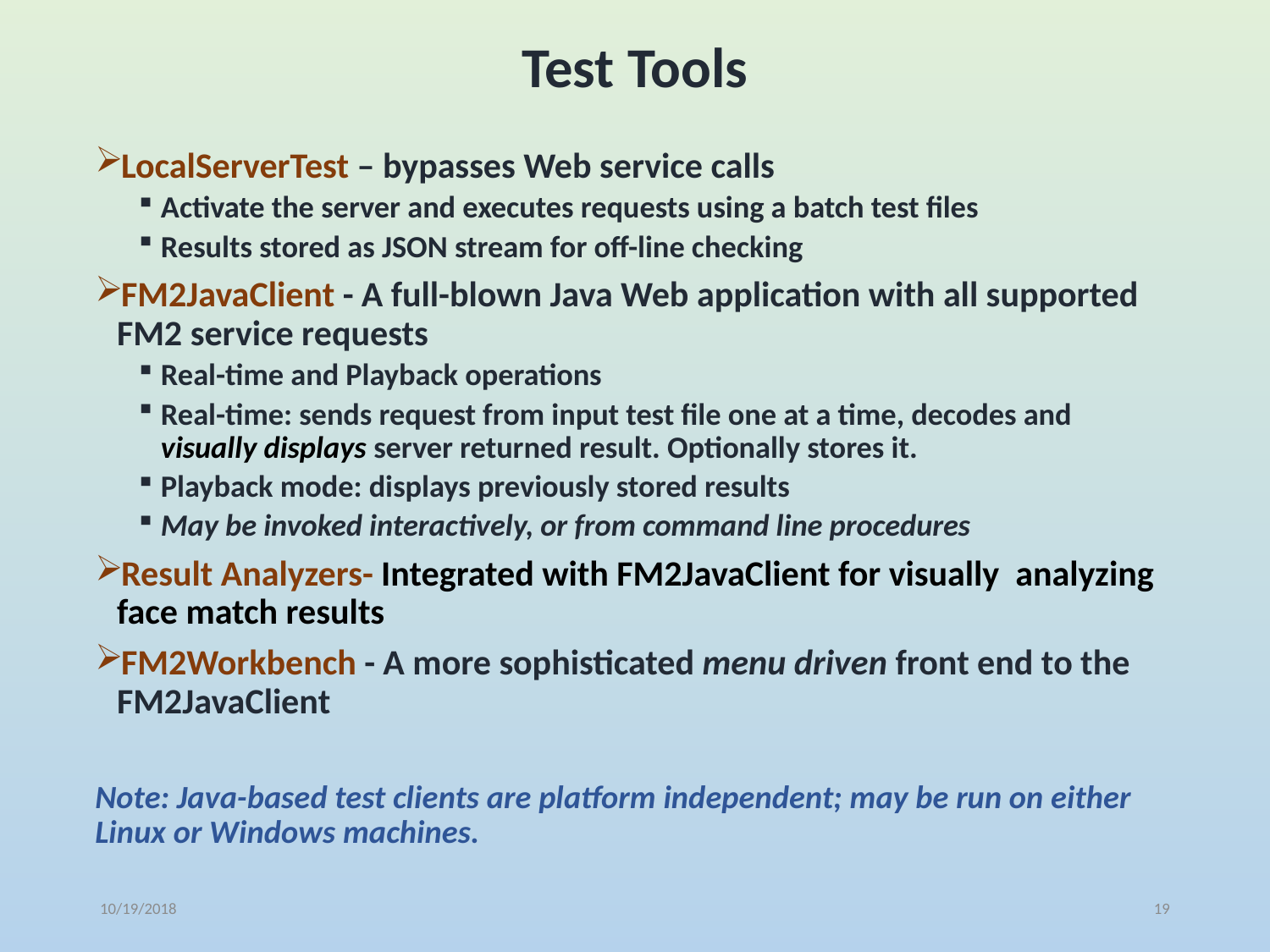

# Test Tools
LocalServerTest – bypasses Web service calls
Activate the server and executes requests using a batch test files
Results stored as JSON stream for off-line checking
FM2JavaClient - A full-blown Java Web application with all supported FM2 service requests
Real-time and Playback operations
Real-time: sends request from input test file one at a time, decodes and visually displays server returned result. Optionally stores it.
Playback mode: displays previously stored results
May be invoked interactively, or from command line procedures
Result Analyzers- Integrated with FM2JavaClient for visually  analyzing face match results
FM2Workbench - A more sophisticated menu driven front end to the FM2JavaClient

Note: Java-based test clients are platform independent; may be run on either Linux or Windows machines.

10/19/2018

19